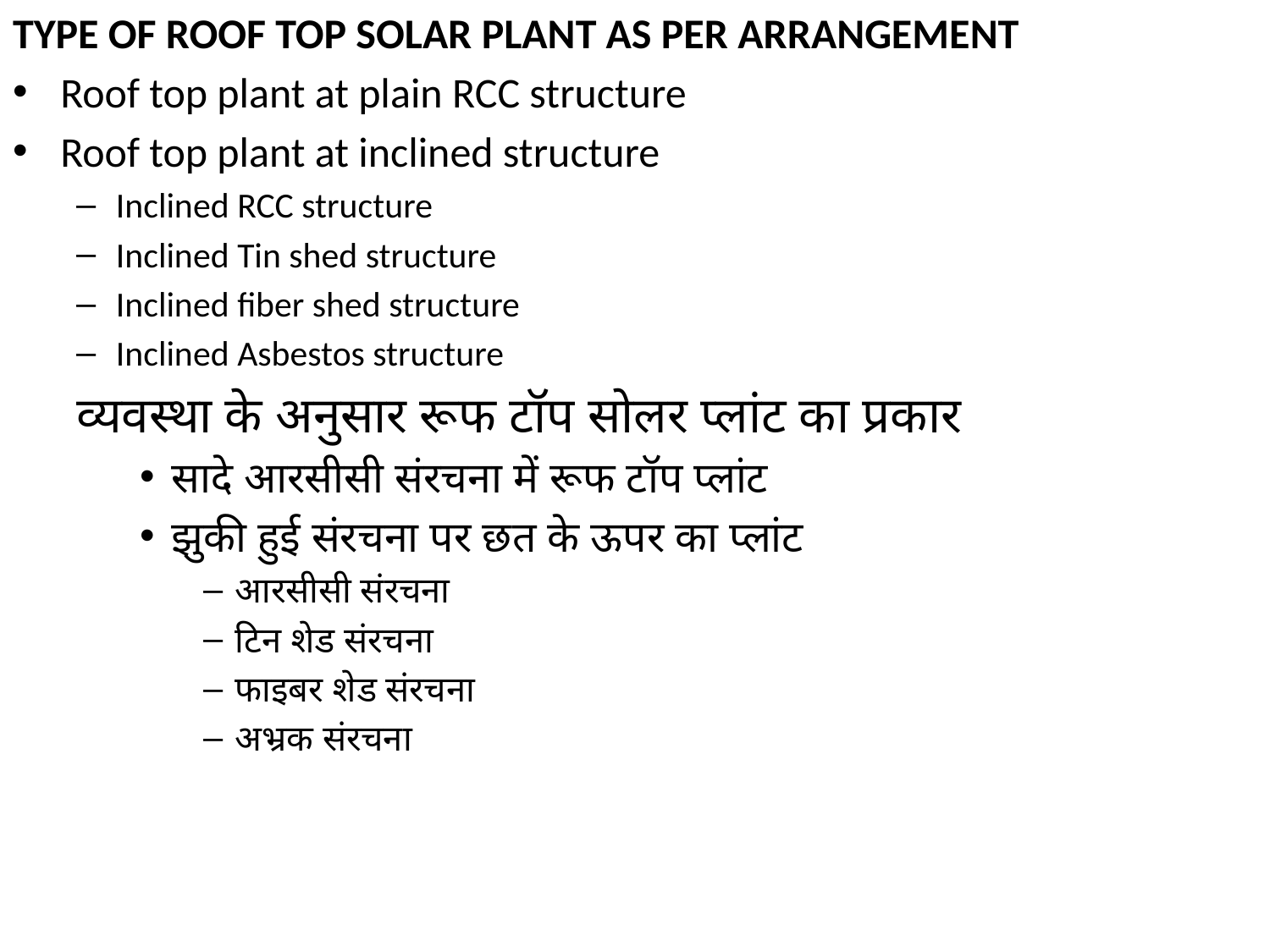

TYPE OF ROOF TOP SOLAR PLANT AS PER ARRANGEMENT
Roof top plant at plain RCC structure
Roof top plant at inclined structure
Inclined RCC structure
Inclined Tin shed structure
Inclined fiber shed structure
Inclined Asbestos structure
व्यवस्था के अनुसार रूफ टॉप सोलर प्लांट का प्रकार
सादे आरसीसी संरचना में रूफ टॉप प्लांट
झुकी हुई संरचना पर छत के ऊपर का प्लांट
आरसीसी संरचना
टिन शेड संरचना
फाइबर शेड संरचना
अभ्रक संरचना